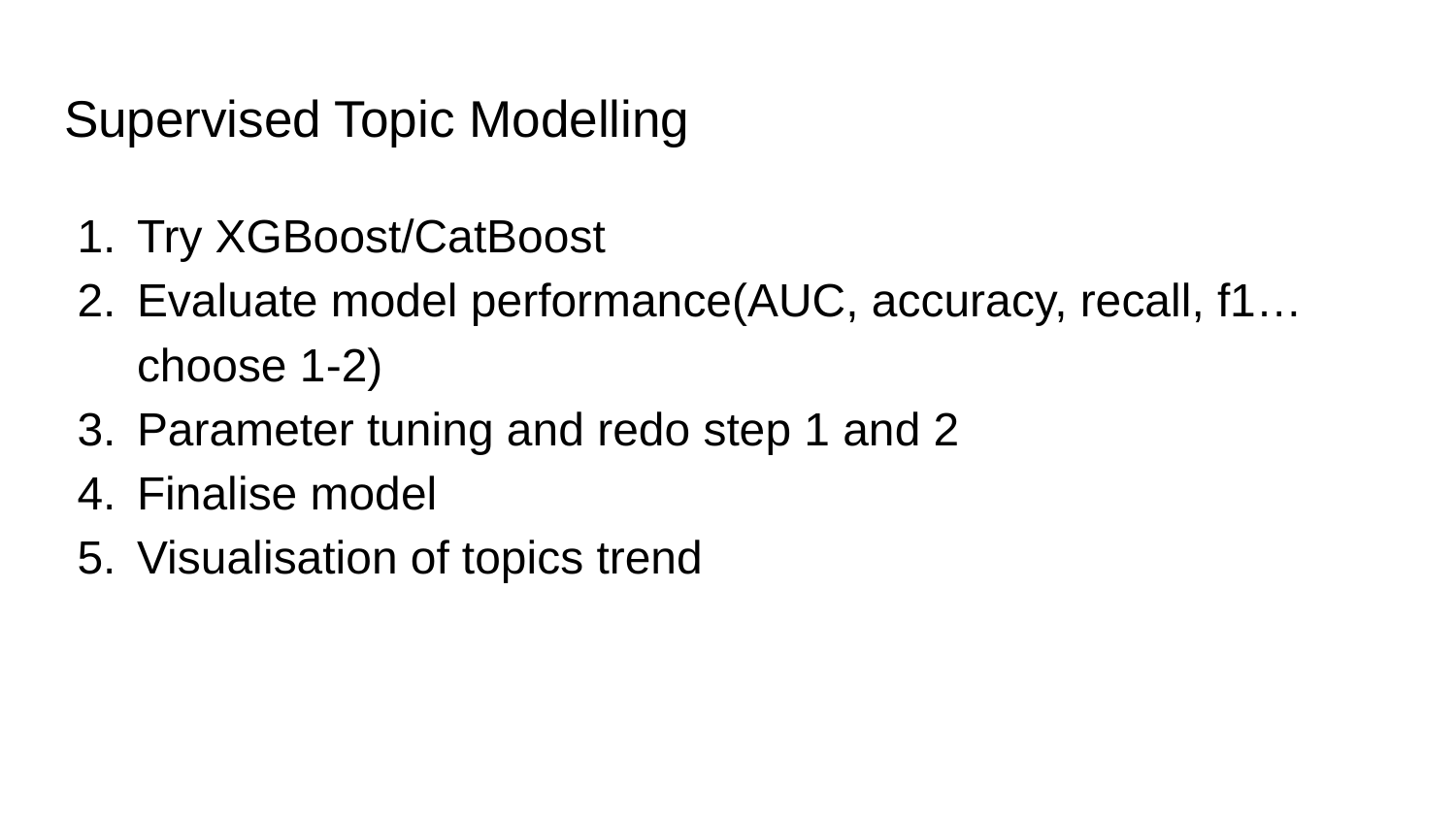

# Supervised Topic Modelling
Try XGBoost/CatBoost
Evaluate model performance(AUC, accuracy, recall, f1…choose 1-2)
Parameter tuning and redo step 1 and 2
Finalise model
Visualisation of topics trend